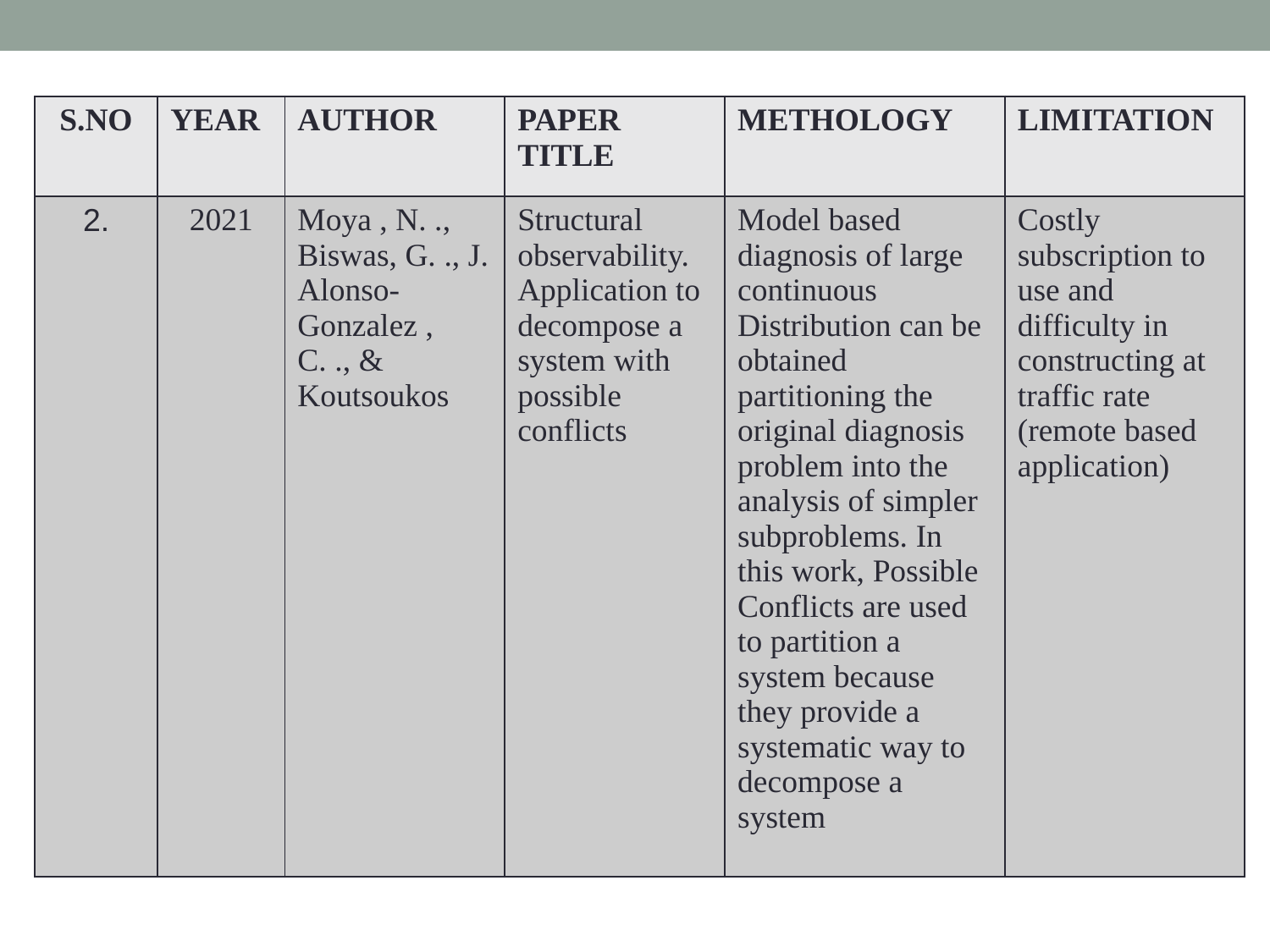

| S.NO | YEAR | AUTHOR | PAPER TITLE | METHOLOGY | LIMITATION |
| --- | --- | --- | --- | --- | --- |
| 2. | 2021 | Moya , N. ., Biswas, G. ., J. Alonso-Gonzalez , C. ., & Koutsoukos | Structural observability. Application to decompose a system with possible conflicts | Model based diagnosis of large continuous Distribution can be obtained partitioning the original diagnosis problem into the analysis of simpler subproblems. In this work, Possible Conflicts are used to partition a system because they provide a systematic way to decompose a system | Costly subscription to use and difficulty in constructing at traffic rate (remote based application) |